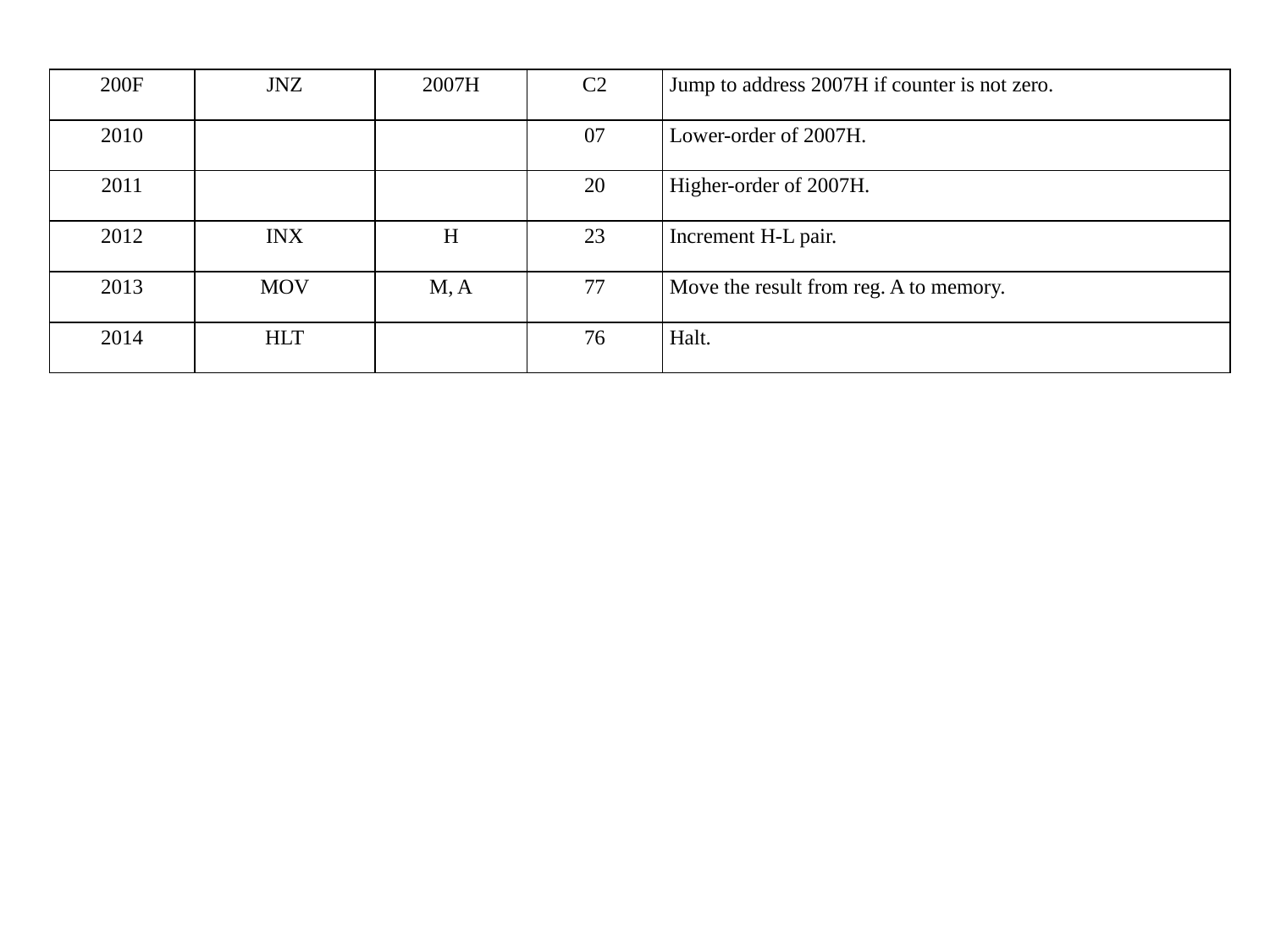

| 200F | JNZ | 2007H | C2 | Jump to address 2007H if counter is not zero. |
| --- | --- | --- | --- | --- |
|  |  |  |  |  |
| 2010 |  |  | 07 | Lower-order of 2007H. |
|  |  |  |  |  |
| 2011 |  |  | 20 | Higher-order of 2007H. |
|  |  |  |  |  |
| 2012 | INX | H | 23 | Increment H-L pair. |
|  |  |  |  |  |
| 2013 | MOV | M, A | 77 | Move the result from reg. A to memory. |
|  |  |  |  |  |
| 2014 | HLT |  | 76 | Halt. |
|  |  |  |  |  |